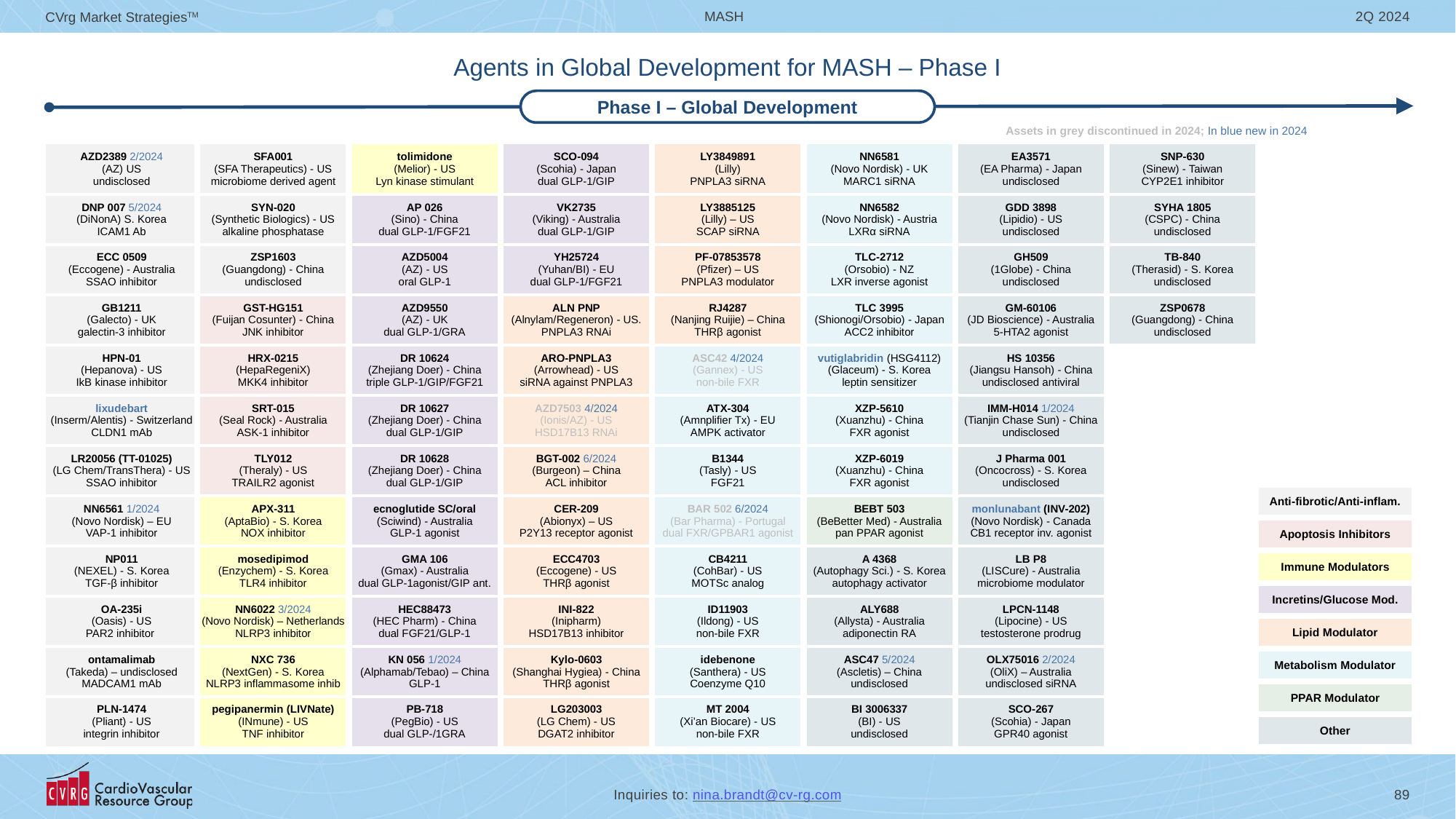

# Agents in Global Development for MASH – Phase I
Phase I – Global Development
Assets in grey discontinued in 2024; In blue new in 2024
| AZD2389 2/2024 (AZ) US undisclosed | SFA001 (SFA Therapeutics) - US microbiome derived agent | tolimidone (Melior) - US Lyn kinase stimulant | SCO-094 (Scohia) - Japan dual GLP-1/GIP | LY3849891 (Lilly) PNPLA3 siRNA | NN6581 (Novo Nordisk) - UK MARC1 siRNA | EA3571 (EA Pharma) - Japan undisclosed | SNP-630 (Sinew) - Taiwan CYP2E1 inhibitor |  |
| --- | --- | --- | --- | --- | --- | --- | --- | --- |
| DNP 007 5/2024 (DiNonA) S. Korea ICAM1 Ab | SYN-020 (Synthetic Biologics) - US alkaline phosphatase | AP 026 (Sino) - China dual GLP-1/FGF21 | VK2735 (Viking) - Australia dual GLP-1/GIP | LY3885125 (Lilly) – US SCAP siRNA | NN6582 (Novo Nordisk) - Austria LXRα siRNA | GDD 3898 (Lipidio) - US undisclosed | SYHA 1805 (CSPC) - China undisclosed |  |
| ECC 0509 (Eccogene) - Australia SSAO inhibitor | ZSP1603 (Guangdong) - China undisclosed | AZD5004 (AZ) - US oral GLP-1 | YH25724 (Yuhan/BI) - EU dual GLP-1/FGF21 | PF-07853578 (Pfizer) – US PNPLA3 modulator | TLC-2712 (Orsobio) - NZ LXR inverse agonist | GH509 (1Globe) - China undisclosed | TB-840 (Therasid) - S. Korea undisclosed |  |
| GB1211 (Galecto) - UK galectin-3 inhibitor | GST-HG151 (Fuijan Cosunter) - China JNK inhibitor | AZD9550 (AZ) - UK dual GLP-1/GRA | ALN PNP (Alnylam/Regeneron) - US. PNPLA3 RNAi | RJ4287 (Nanjing Ruijie) – China THRβ agonist | TLC 3995 (Shionogi/Orsobio) - Japan ACC2 inhibitor | GM-60106 (JD Bioscience) - Australia 5-HTA2 agonist | ZSP0678 (Guangdong) - China undisclosed |  |
| HPN-01 (Hepanova) - US IkB kinase inhibitor | HRX-0215 (HepaRegeniX) MKK4 inhibitor | DR 10624 (Zhejiang Doer) - China triple GLP-1/GIP/FGF21 | ARO-PNPLA3 (Arrowhead) - US siRNA against PNPLA3 | ASC42 4/2024 (Gannex) - US non-bile FXR | vutiglabridin (HSG4112) (Glaceum) - S. Korea leptin sensitizer | HS 10356 (Jiangsu Hansoh) - China undisclosed antiviral |  |  |
| lixudebart (Inserm/Alentis) - Switzerland CLDN1 mAb | SRT-015 (Seal Rock) - Australia ASK-1 inhibitor | DR 10627 (Zhejiang Doer) - China dual GLP-1/GIP | AZD7503 4/2024 (Ionis/AZ) - US HSD17B13 RNAi | ATX-304 (Amnplifier Tx) - EU AMPK activator | XZP-5610 (Xuanzhu) - China FXR agonist | IMM-H014 1/2024 (Tianjin Chase Sun) - China undisclosed |  |  |
| LR20056 (TT-01025) (LG Chem/TransThera) - US SSAO inhibitor | TLY012 (Theraly) - US TRAILR2 agonist | DR 10628 (Zhejiang Doer) - China dual GLP-1/GIP | BGT-002 6/2024 (Burgeon) – China ACL inhibitor | B1344 (Tasly) - US FGF21 | XZP-6019 (Xuanzhu) - China FXR agonist | J Pharma 001 (Oncocross) - S. Korea undisclosed |  |  |
| NN6561 1/2024 (Novo Nordisk) – EU VAP-1 inhibitor | APX-311 (AptaBio) - S. Korea NOX inhibitor | ecnoglutide SC/oral (Sciwind) - Australia GLP-1 agonist | CER-209 (Abionyx) – US P2Y13 receptor agonist | BAR 502 6/2024 (Bar Pharma) - Portugal dual FXR/GPBAR1 agonist | BEBT 503 (BeBetter Med) - Australia pan PPAR agonist | monlunabant (INV-202) (Novo Nordisk) - Canada CB1 receptor inv. agonist |  |  |
| NP011 (NEXEL) - S. Korea TGF-β inhibitor | mosedipimod (Enzychem) - S. Korea TLR4 inhibitor | GMA 106 (Gmax) - Australia dual GLP-1agonist/GIP ant. | ECC4703 (Eccogene) - US THRβ agonist | CB4211 (CohBar) - US MOTSc analog | A 4368 (Autophagy Sci.) - S. Korea autophagy activator | LB P8 (LISCure) - Australia microbiome modulator |  |  |
| OA-235i (Oasis) - US PAR2 inhibitor | NN6022 3/2024 (Novo Nordisk) – Netherlands NLRP3 inhibitor | HEC88473 (HEC Pharm) - China dual FGF21/GLP-1 | INI-822 (Inipharm) HSD17B13 inhibitor | ID11903 (Ildong) - US non-bile FXR | ALY688 (Allysta) - Australia adiponectin RA | LPCN-1148 (Lipocine) - US testosterone prodrug |  |  |
| ontamalimab (Takeda) – undisclosed MADCAM1 mAb | NXC 736 (NextGen) - S. Korea NLRP3 inflammasome inhib | KN 056 1/2024 (Alphamab/Tebao) – China GLP-1 | Kylo-0603 (Shanghai Hygiea) - China THRβ agonist | idebenone (Santhera) - US Coenzyme Q10 | ASC47 5/2024 (Ascletis) – China undisclosed | OLX75016 2/2024 (OliX) – Australia undisclosed siRNA |  |  |
| PLN-1474 (Pliant) - US integrin inhibitor | pegipanermin (LIVNate) (INmune) - US TNF inhibitor | PB-718 (PegBio) - US dual GLP-/1GRA | LG203003 (LG Chem) - US DGAT2 inhibitor | MT 2004 (Xi’an Biocare) - US non-bile FXR | BI 3006337 (BI) - US undisclosed | SCO-267 (Scohia) - Japan GPR40 agonist |  |  |
| Anti-fibrotic/Anti-inflam. |
| --- |
| Apoptosis Inhibitors |
| Immune Modulators |
| Incretins/Glucose Mod. |
| Lipid Modulator |
| Metabolism Modulator |
| PPAR Modulator |
| Other |